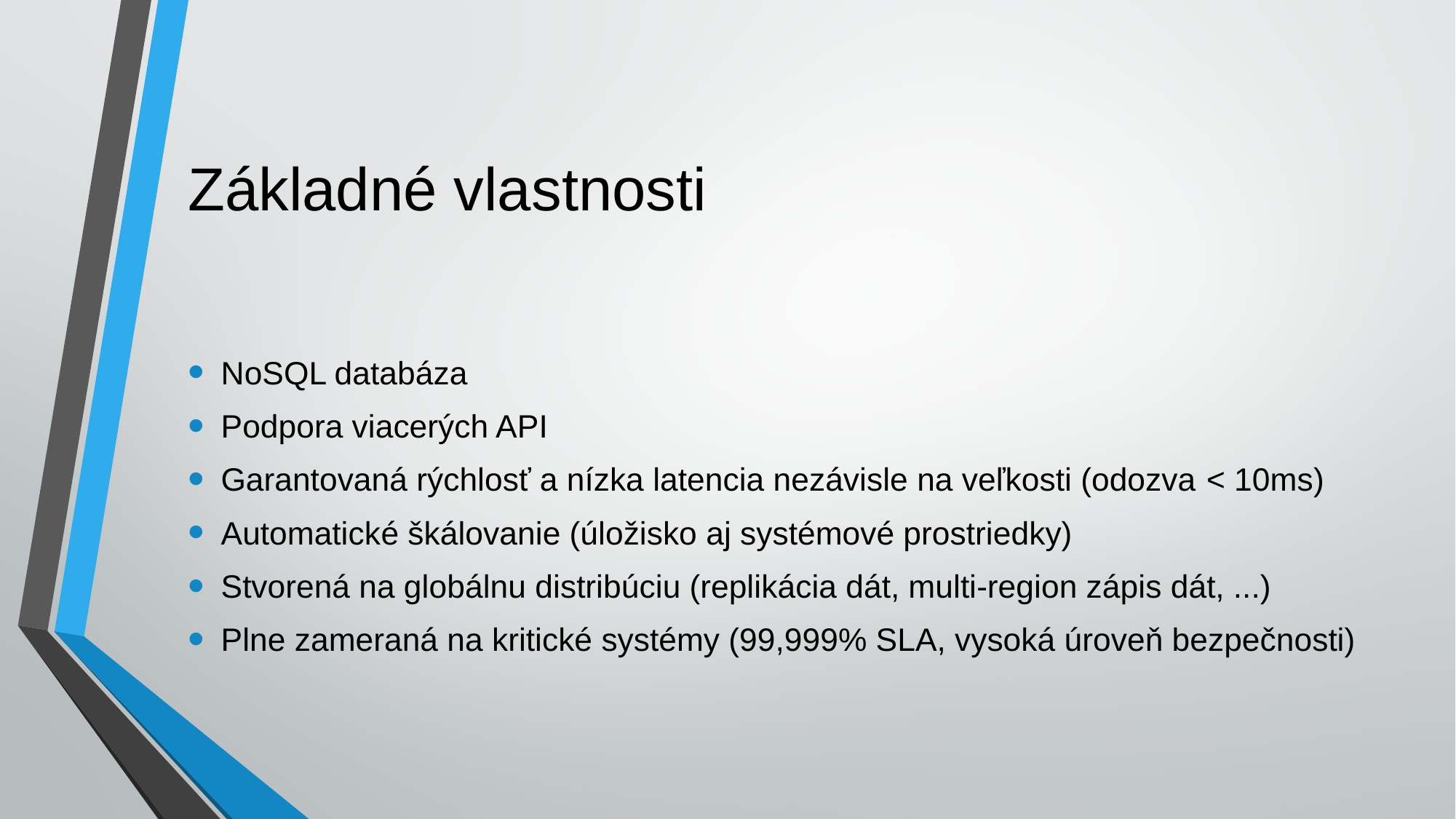

# Základné vlastnosti
NoSQL databáza
Podpora viacerých API
Garantovaná rýchlosť a nízka latencia nezávisle na veľkosti (odozva < 10ms)
Automatické škálovanie (úložisko aj systémové prostriedky)
Stvorená na globálnu distribúciu (replikácia dát, multi-region zápis dát, ...)
Plne zameraná na kritické systémy (99,999% SLA, vysoká úroveň bezpečnosti)